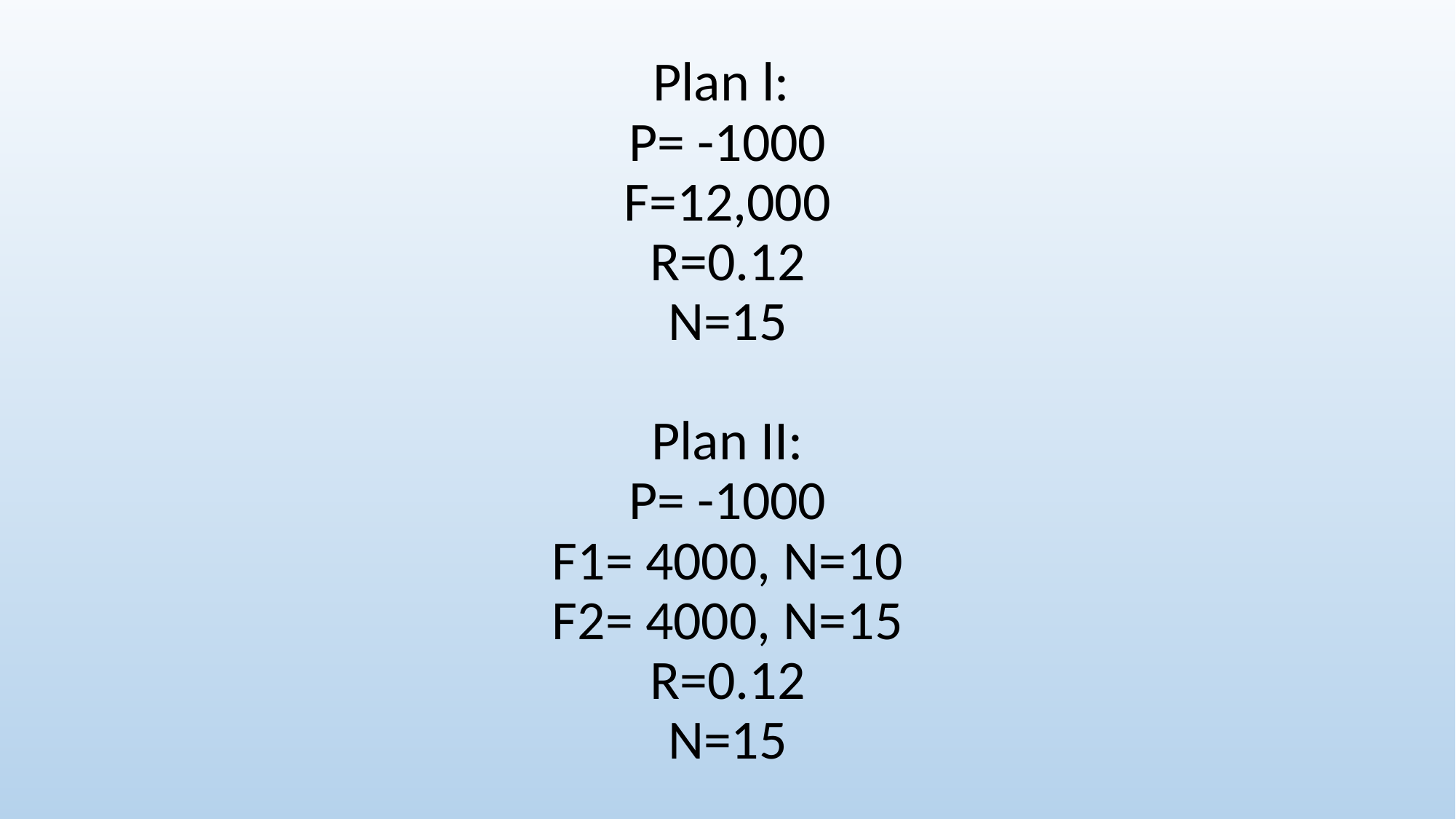

# Plan l: P= -1000 F=12,000 R=0.12 N=15 Plan II: P= -1000 F1= 4000, N=10 F2= 4000, N=15 R=0.12 N=15